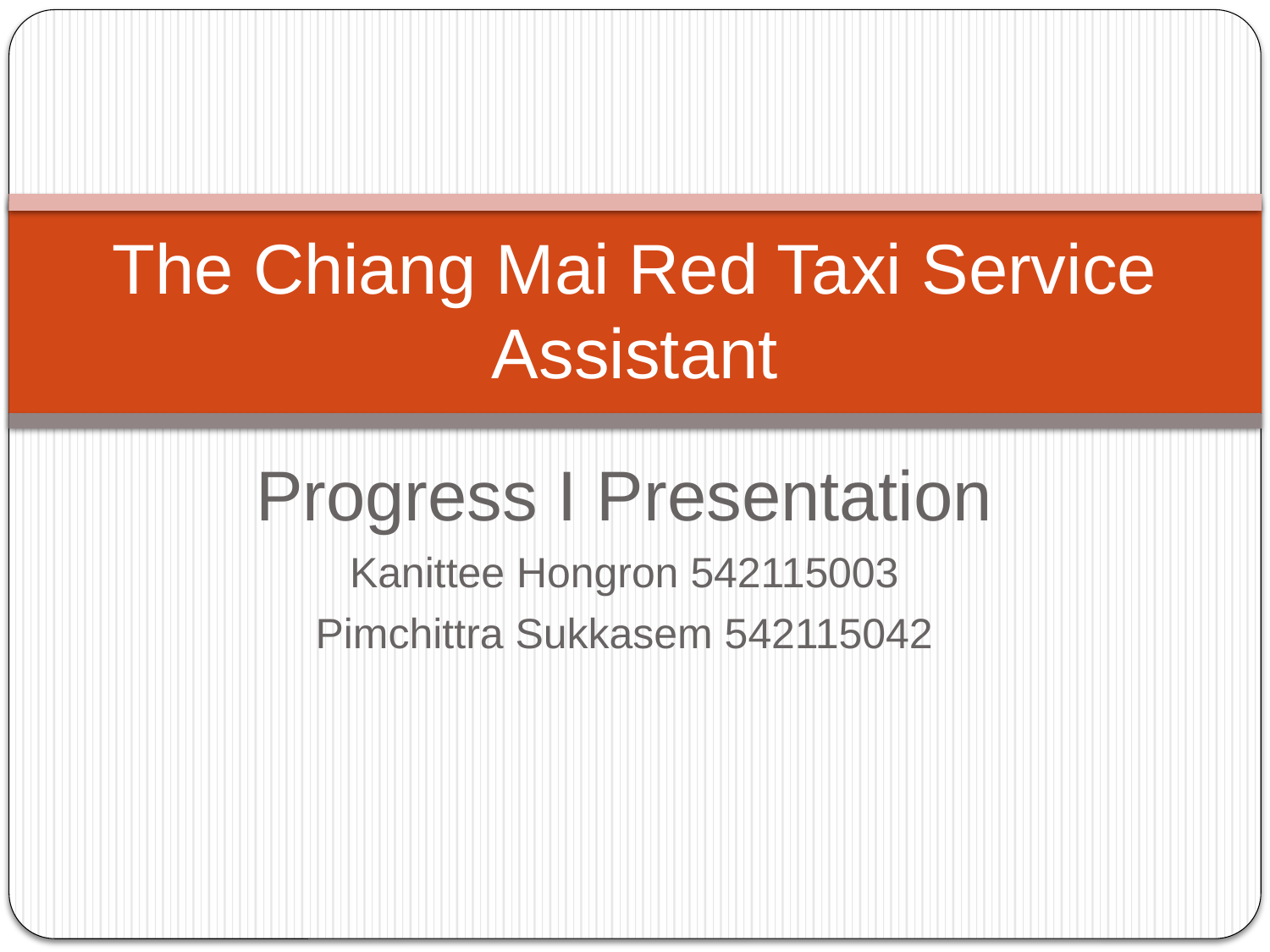

# The Chiang Mai Red Taxi Service Assistant
Progress I Presentation
Kanittee Hongron 542115003
Pimchittra Sukkasem 542115042